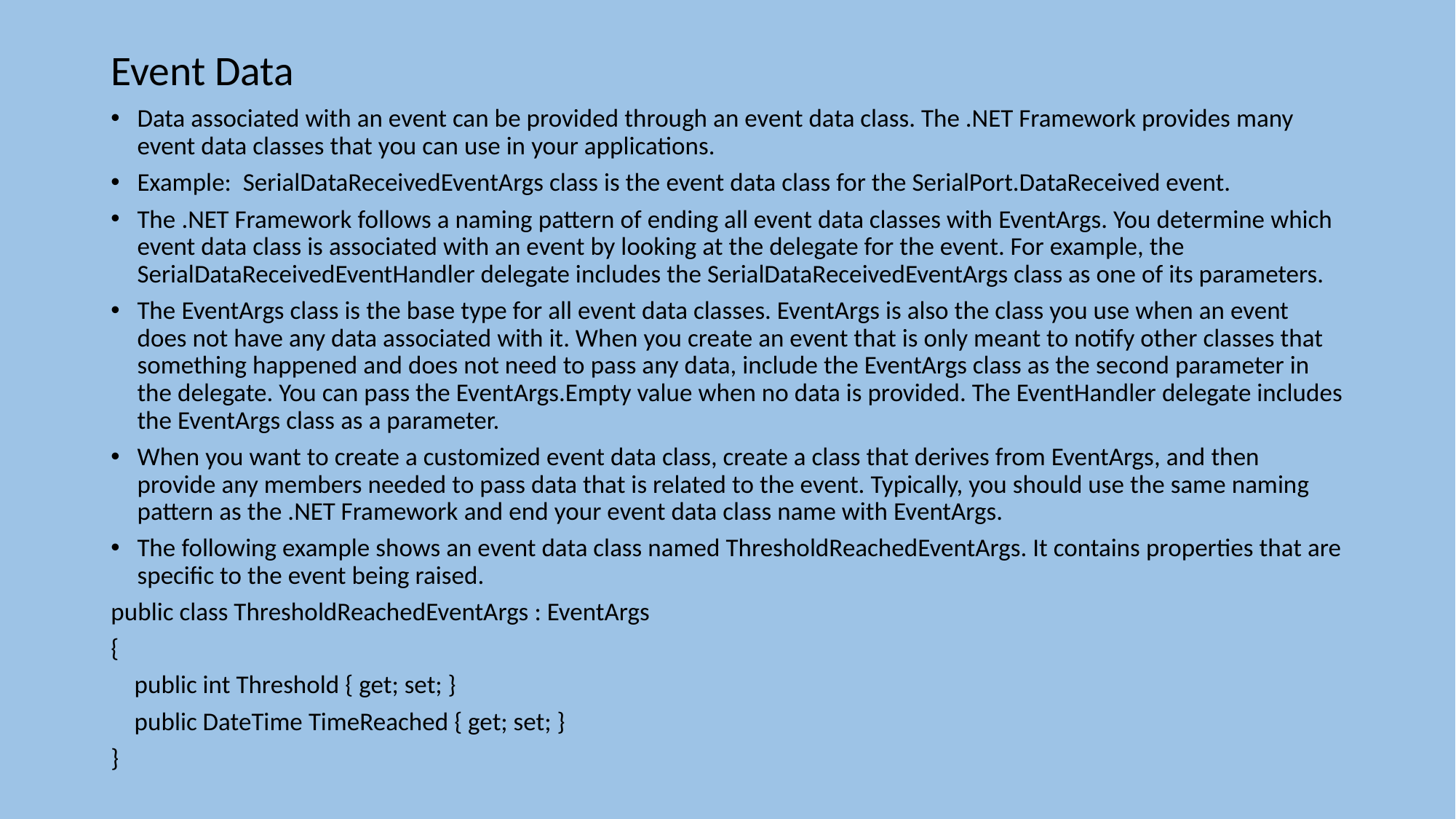

# Event Data
Data associated with an event can be provided through an event data class. The .NET Framework provides many event data classes that you can use in your applications.
Example:  SerialDataReceivedEventArgs class is the event data class for the SerialPort.DataReceived event.
The .NET Framework follows a naming pattern of ending all event data classes with EventArgs. You determine which event data class is associated with an event by looking at the delegate for the event. For example, the SerialDataReceivedEventHandler delegate includes the SerialDataReceivedEventArgs class as one of its parameters.
The EventArgs class is the base type for all event data classes. EventArgs is also the class you use when an event does not have any data associated with it. When you create an event that is only meant to notify other classes that something happened and does not need to pass any data, include the EventArgs class as the second parameter in the delegate. You can pass the EventArgs.Empty value when no data is provided. The EventHandler delegate includes the EventArgs class as a parameter.
When you want to create a customized event data class, create a class that derives from EventArgs, and then provide any members needed to pass data that is related to the event. Typically, you should use the same naming pattern as the .NET Framework and end your event data class name with EventArgs.
The following example shows an event data class named ThresholdReachedEventArgs. It contains properties that are specific to the event being raised.
public class ThresholdReachedEventArgs : EventArgs
{
    public int Threshold { get; set; }
    public DateTime TimeReached { get; set; }
}